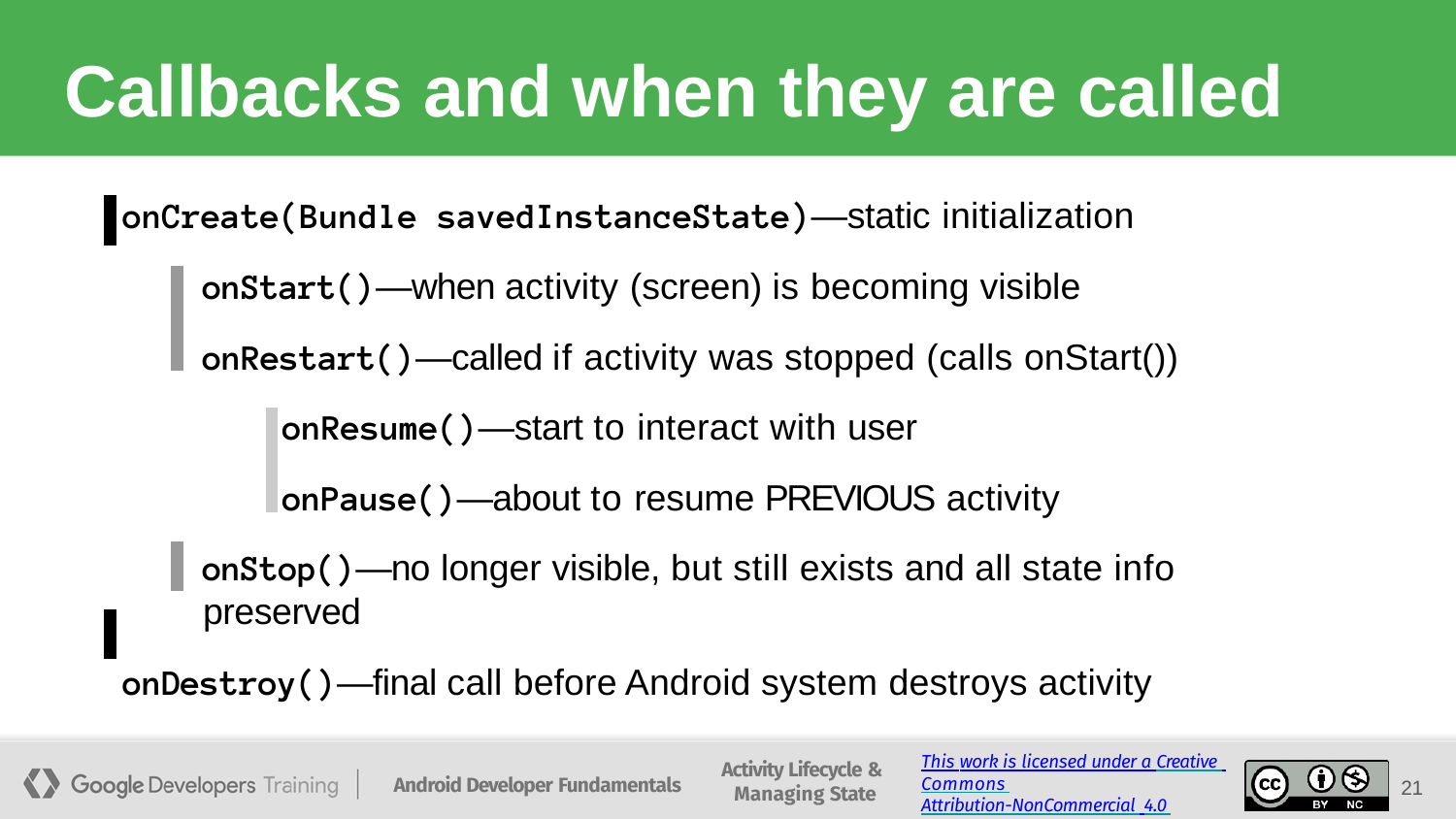

# Callbacks and when they are called
onCreate(Bundle savedInstanceState)—static initialization
onStart()—when activity (screen) is becoming visible
onRestart()—called if activity was stopped (calls onStart())
onResume()—start to interact with user
onPause()—about to resume PREVIOUS activity
onStop()—no longer visible, but still exists and all state info preserved
onDestroy()—final call before Android system destroys activity

This work is licensed under a Creative  Commons Attribution-NonCommercial  4.0 International License
Activity Lifecycle &  Managing State

Android Developer Fundamentals
21